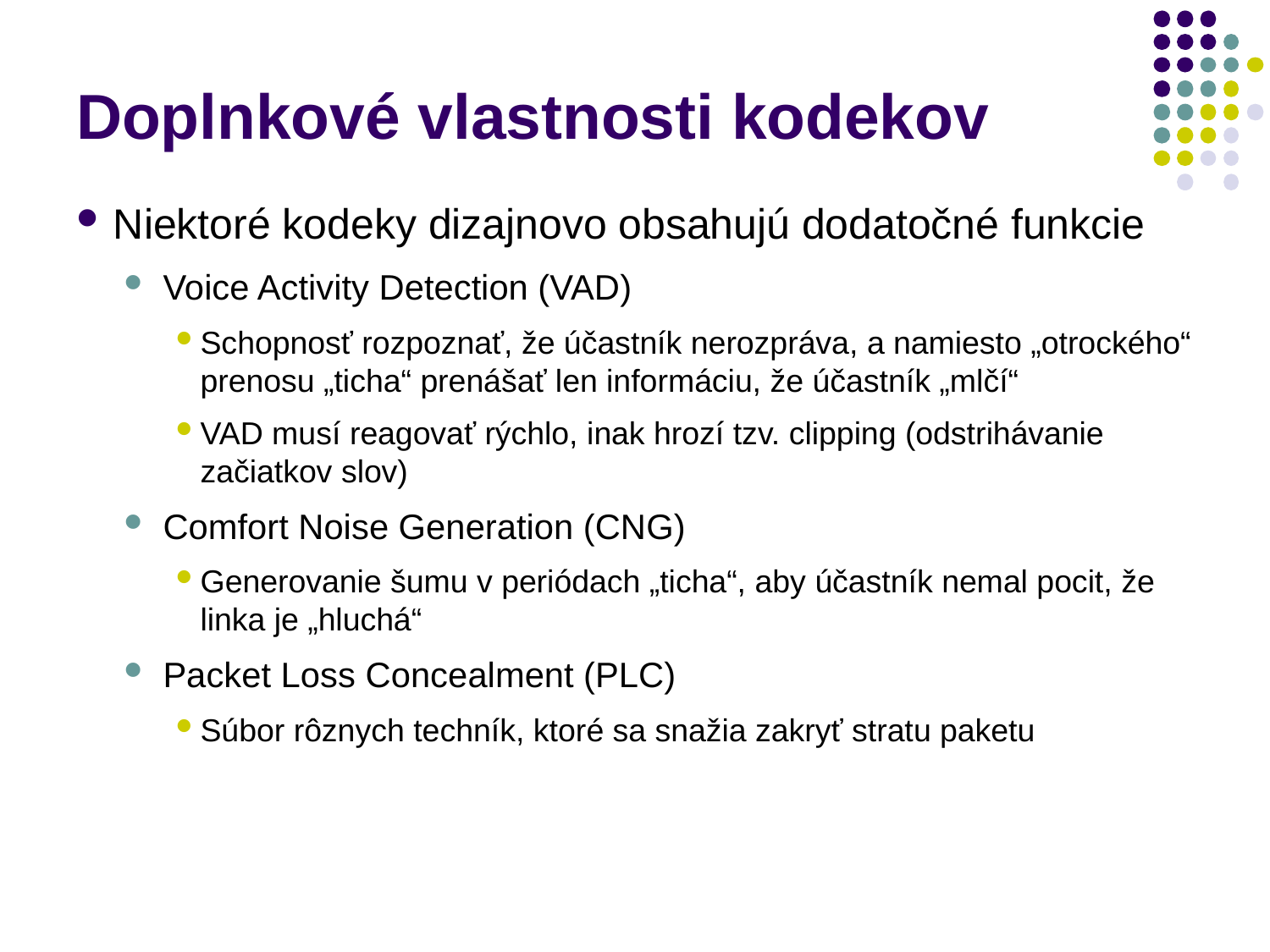

# Doplnkové vlastnosti kodekov
Niektoré kodeky dizajnovo obsahujú dodatočné funkcie
Voice Activity Detection (VAD)
Schopnosť rozpoznať, že účastník nerozpráva, a namiesto „otrockého“ prenosu „ticha“ prenášať len informáciu, že účastník „mlčí“
VAD musí reagovať rýchlo, inak hrozí tzv. clipping (odstrihávanie začiatkov slov)
Comfort Noise Generation (CNG)
Generovanie šumu v periódach „ticha“, aby účastník nemal pocit, že linka je „hluchá“
Packet Loss Concealment (PLC)
Súbor rôznych techník, ktoré sa snažia zakryť stratu paketu